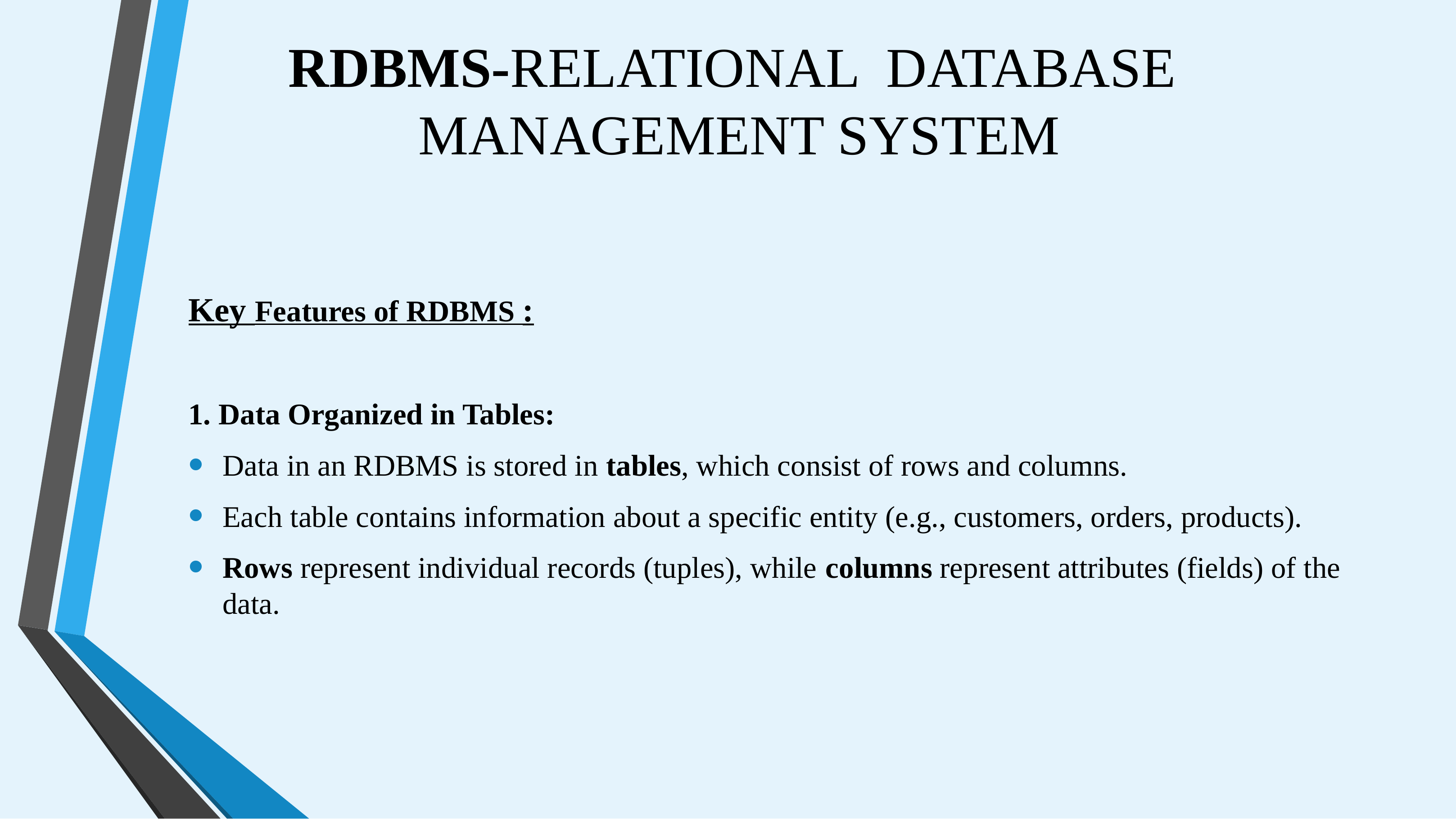

# RDBMS-RELATIONAL  DATABASE  MANAGEMENT SYSTEM
Key Features of RDBMS :

1. Data Organized in Tables:
Data in an RDBMS is stored in tables, which consist of rows and columns.
Each table contains information about a specific entity (e.g., customers, orders, products).
Rows represent individual records (tuples), while columns represent attributes (fields) of the data.